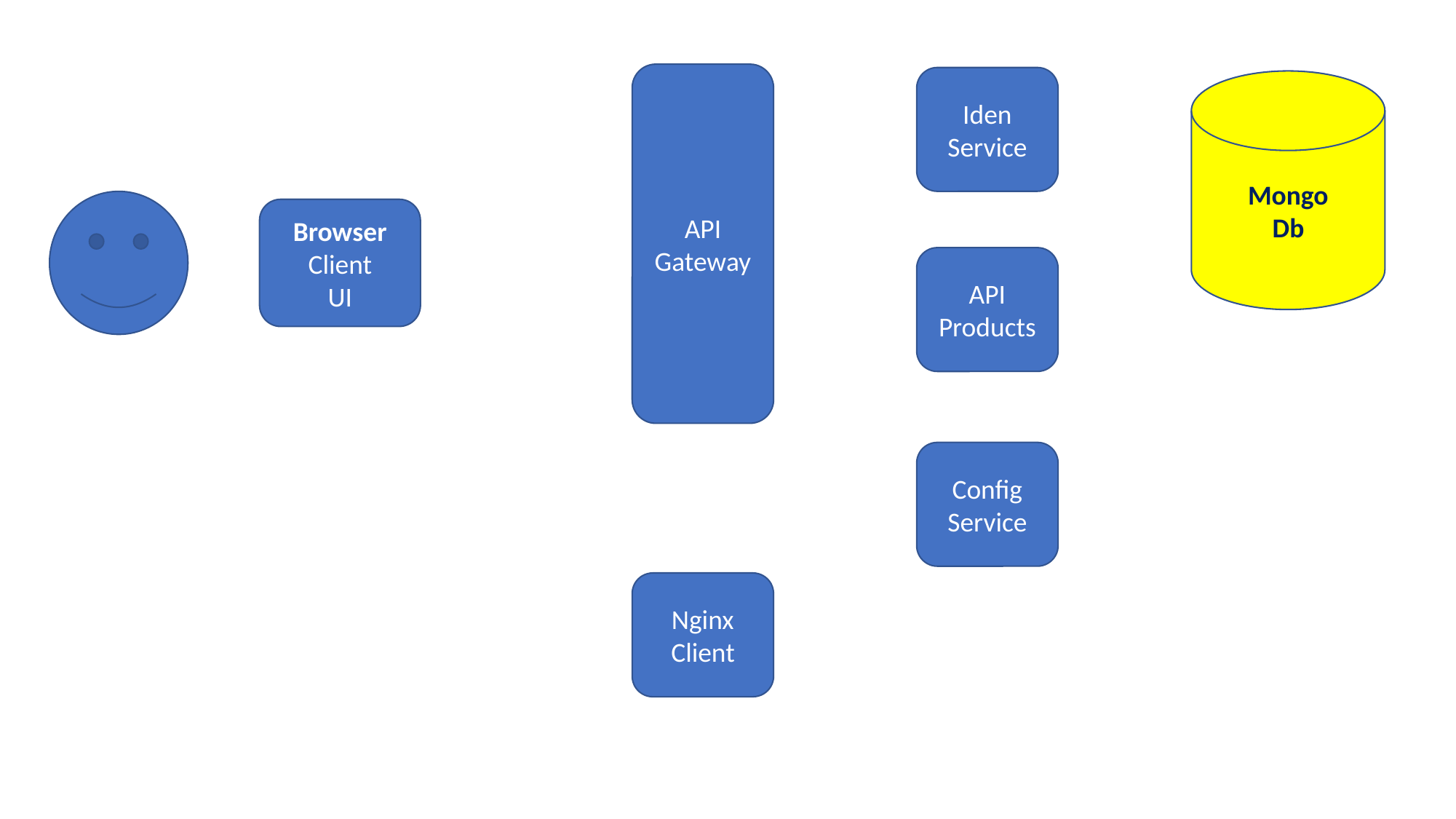

API Gateway
Iden
Service
Mongo
Db

Browser
Client
UI
API Products
Config
Service
Nginx
Client